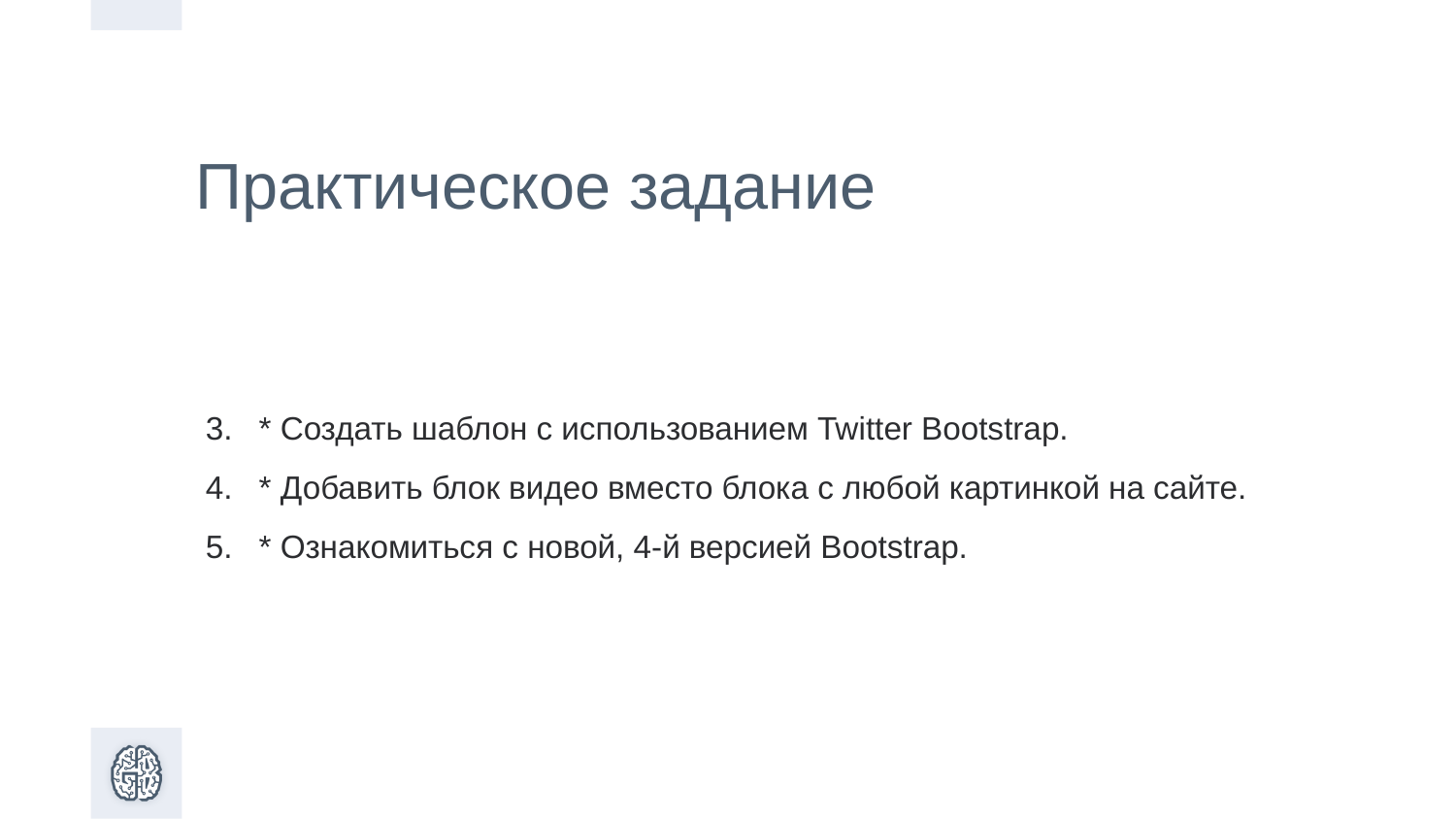

Практическое задание
* Создать шаблон с использованием Twitter Bootstrap.
* Добавить блок видео вместо блока с любой картинкой на сайте.
* Ознакомиться с новой, 4-й версией Bootstrap.